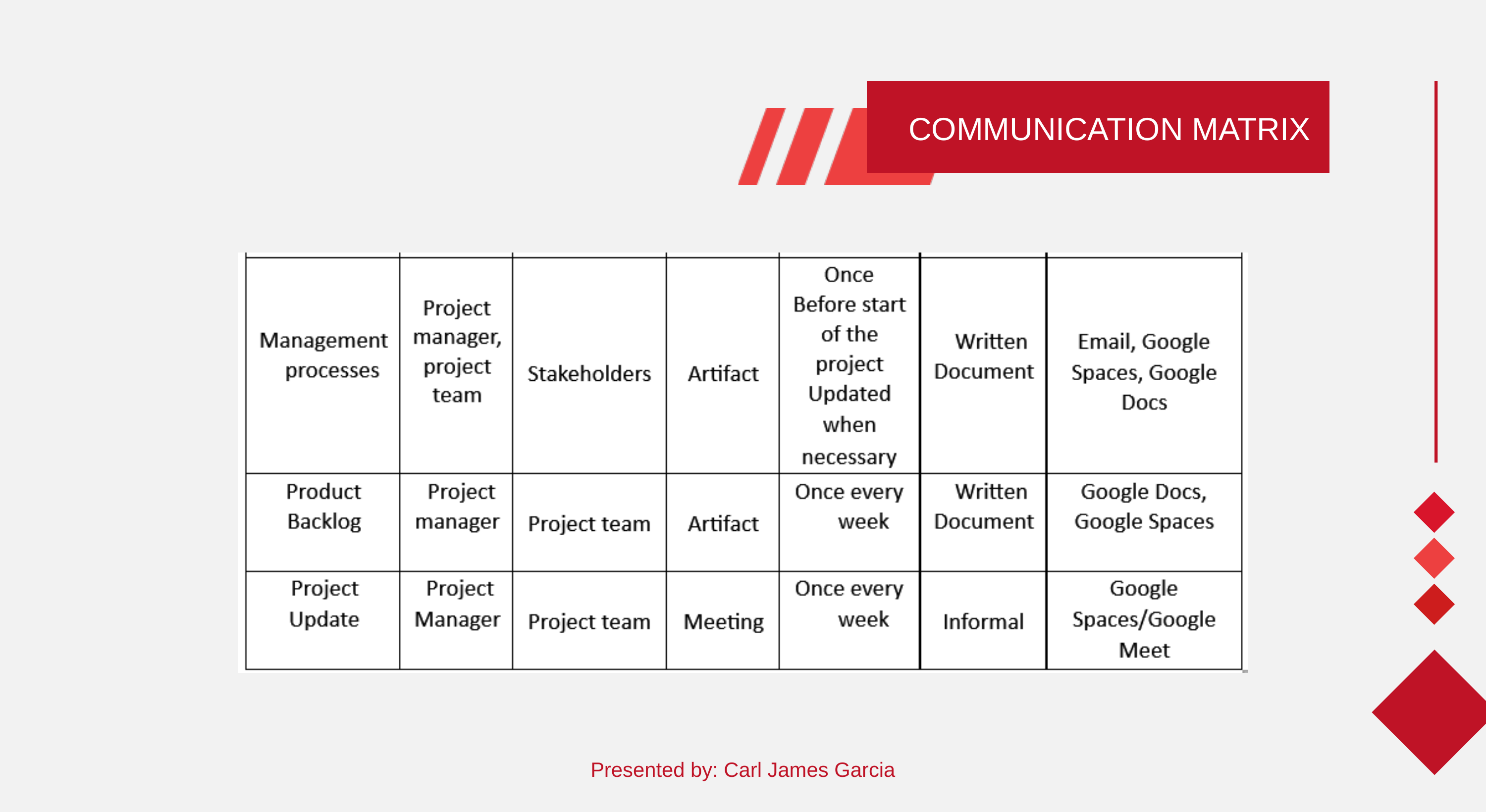

COMMUNICATION MATRIX

Presented by: Carl James Garcia